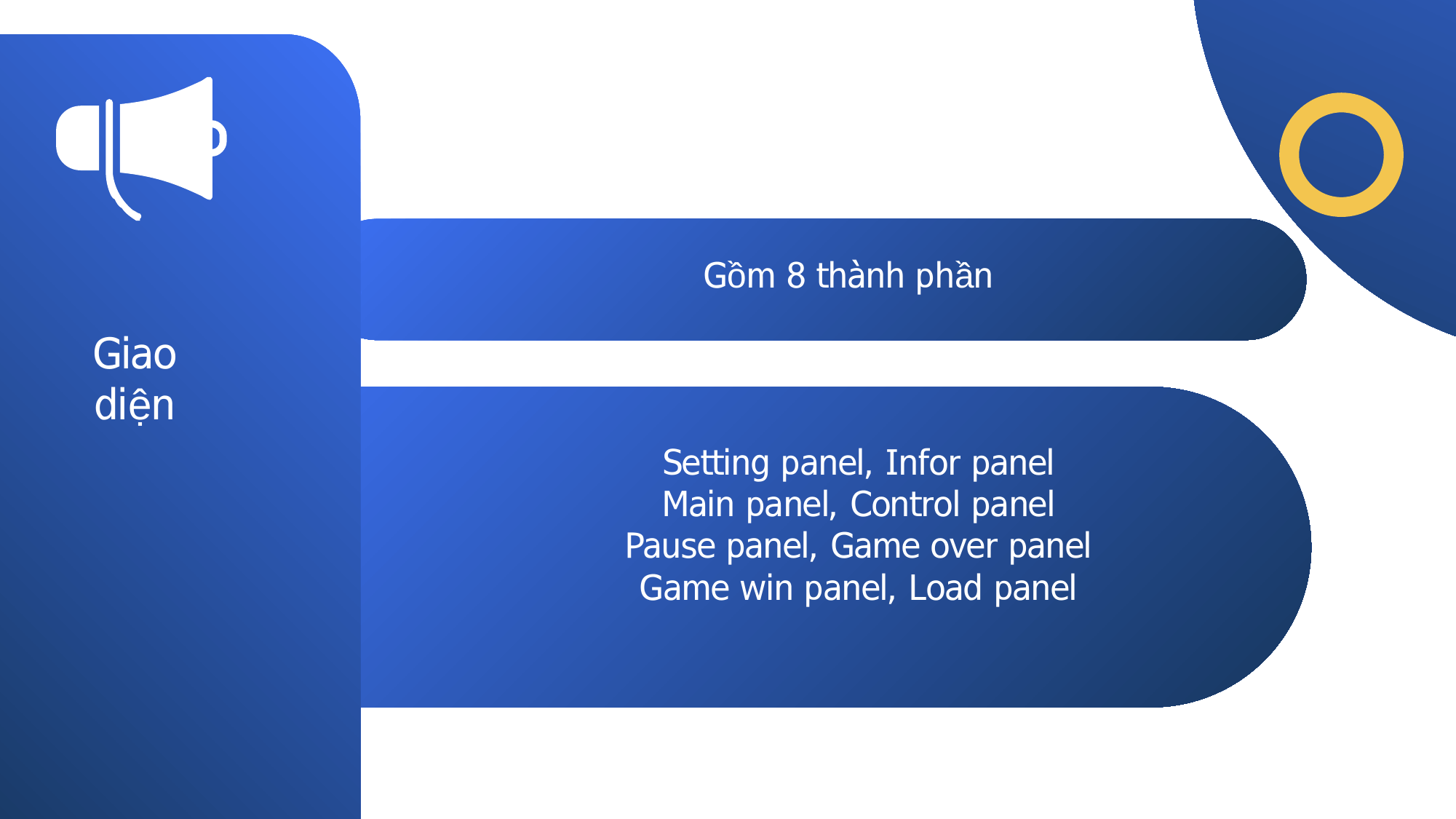

Giao
diện

Gồm 8 thành phần
1

Setting panel, Infor panel
Main panel, Control panel
Pause panel, Game over panel
Game win panel, Load panel